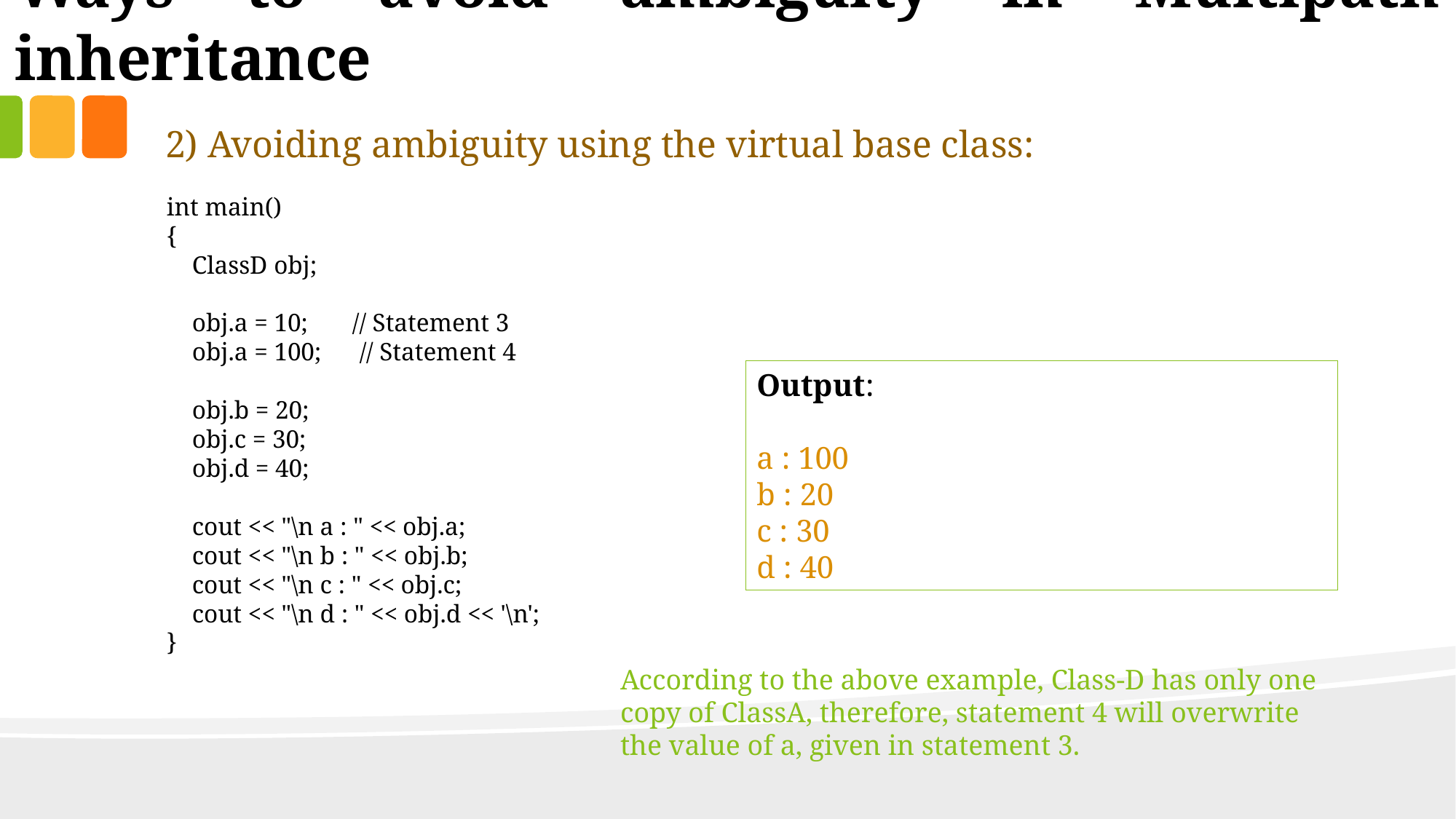

Ways to avoid ambiguity in Multipath inheritance
2) Avoiding ambiguity using the virtual base class:
int main()
{
    ClassD obj;

    obj.a = 10;       // Statement 3
    obj.a = 100;      // Statement 4

    obj.b = 20;
    obj.c = 30;
    obj.d = 40;

    cout << "\n a : " << obj.a;
    cout << "\n b : " << obj.b;
    cout << "\n c : " << obj.c;
    cout << "\n d : " << obj.d << '\n';
}

Output:

a : 100
b : 20
c : 30
d : 40
According to the above example, Class-D has only one copy of ClassA, therefore, statement 4 will overwrite the value of a, given in statement 3.